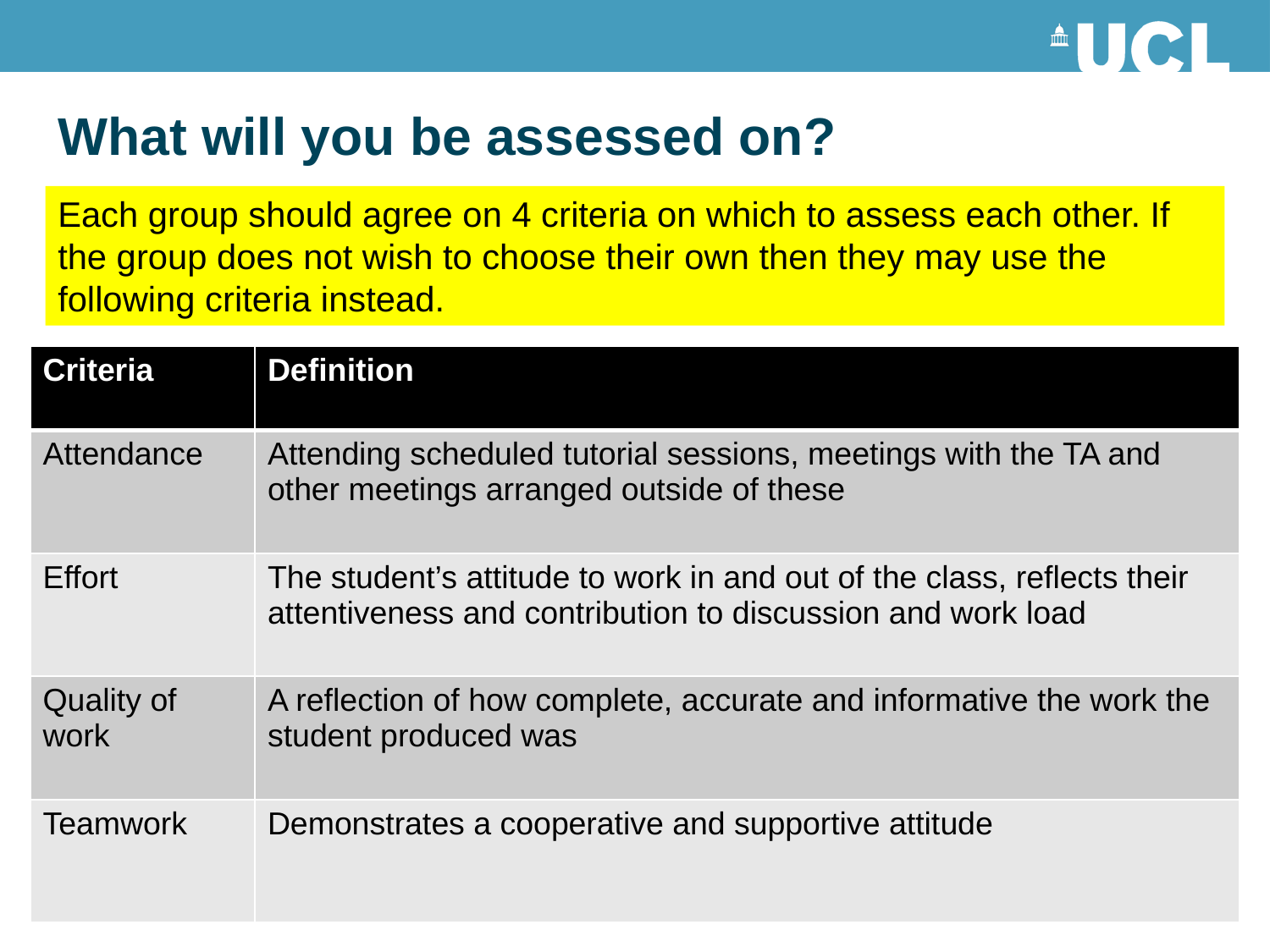

# What will you be assessed on?
Each group should agree on 4 criteria on which to assess each other. If the group does not wish to choose their own then they may use the following criteria instead.
| Criteria | Definition |
| --- | --- |
| Attendance | Attending scheduled tutorial sessions, meetings with the TA and other meetings arranged outside of these |
| Effort | The student’s attitude to work in and out of the class, reflects their attentiveness and contribution to discussion and work load |
| Quality of work | A reflection of how complete, accurate and informative the work the student produced was |
| Teamwork | Demonstrates a cooperative and supportive attitude |